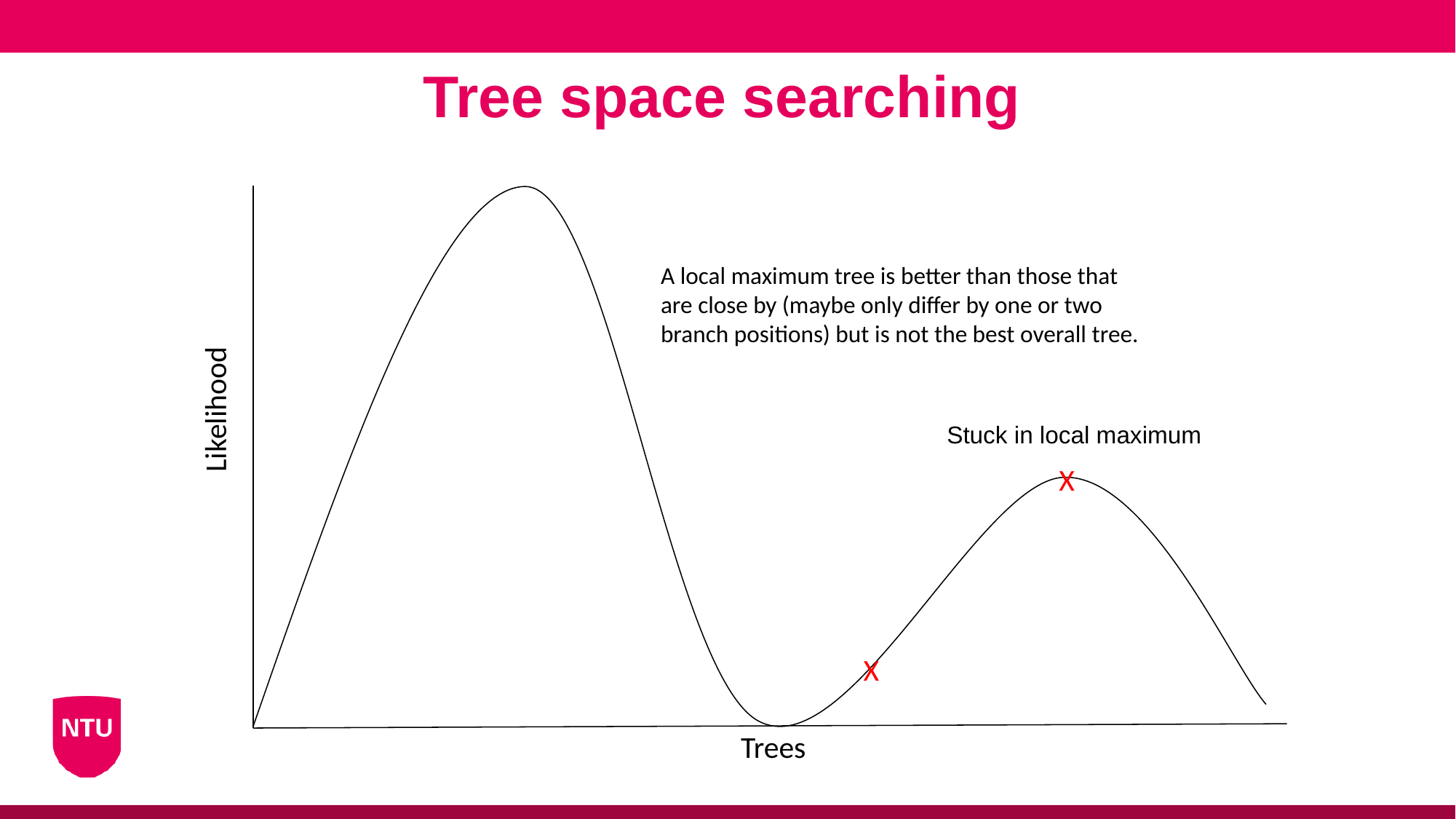

Tree space searching

Likelihood
Trees
A local maximum tree is better than those that are close by (maybe only differ by one or two branch positions) but is not the best overall tree.

Stuck in local maximum
X
X